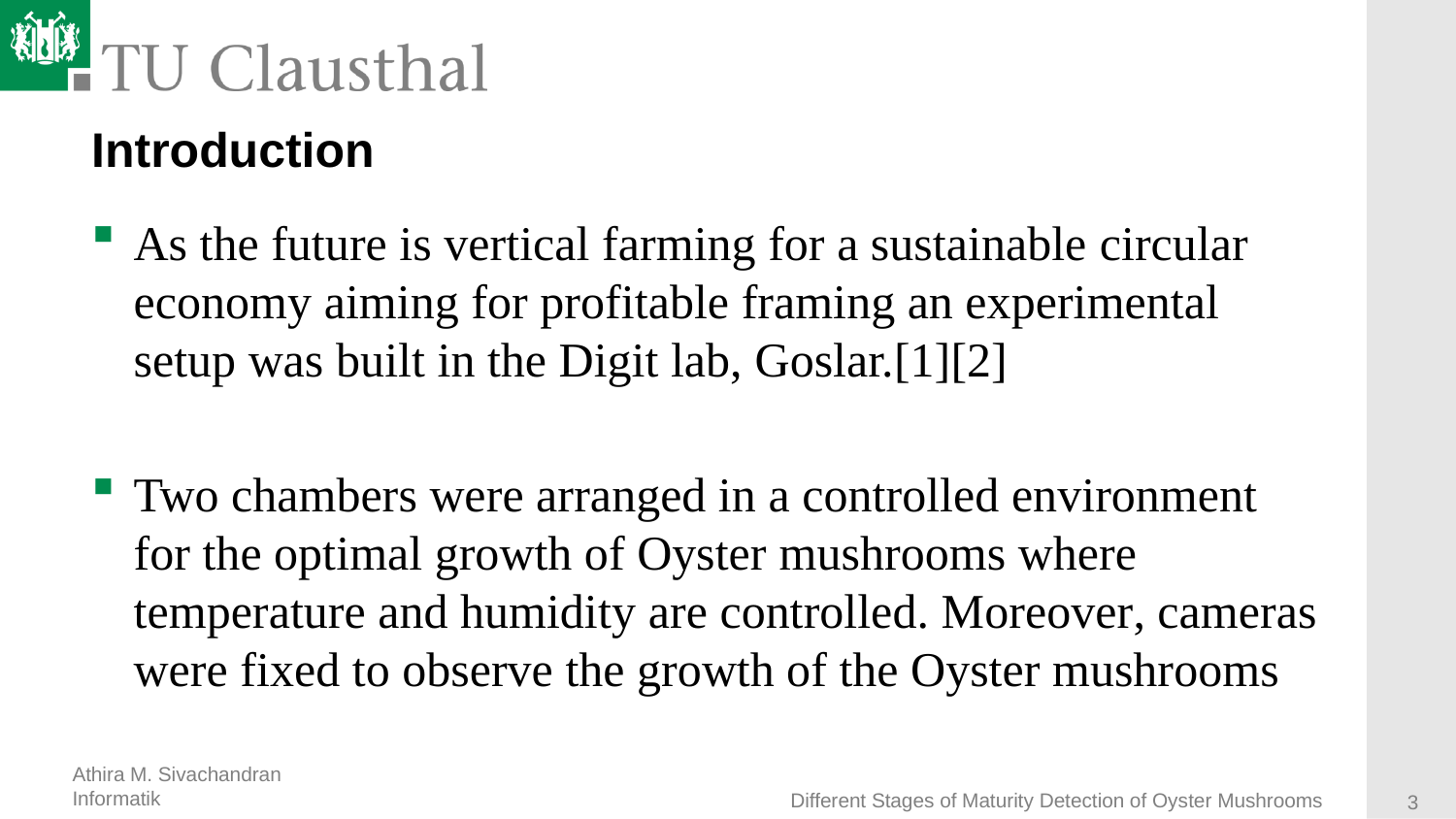

# Introduction
As the future is vertical farming for a sustainable circular economy aiming for profitable framing an experimental setup was built in the Digit lab, Goslar.[1][2]

Two chambers were arranged in a controlled environment for the optimal growth of Oyster mushrooms where temperature and humidity are controlled. Moreover, cameras were fixed to observe the growth of the Oyster mushrooms